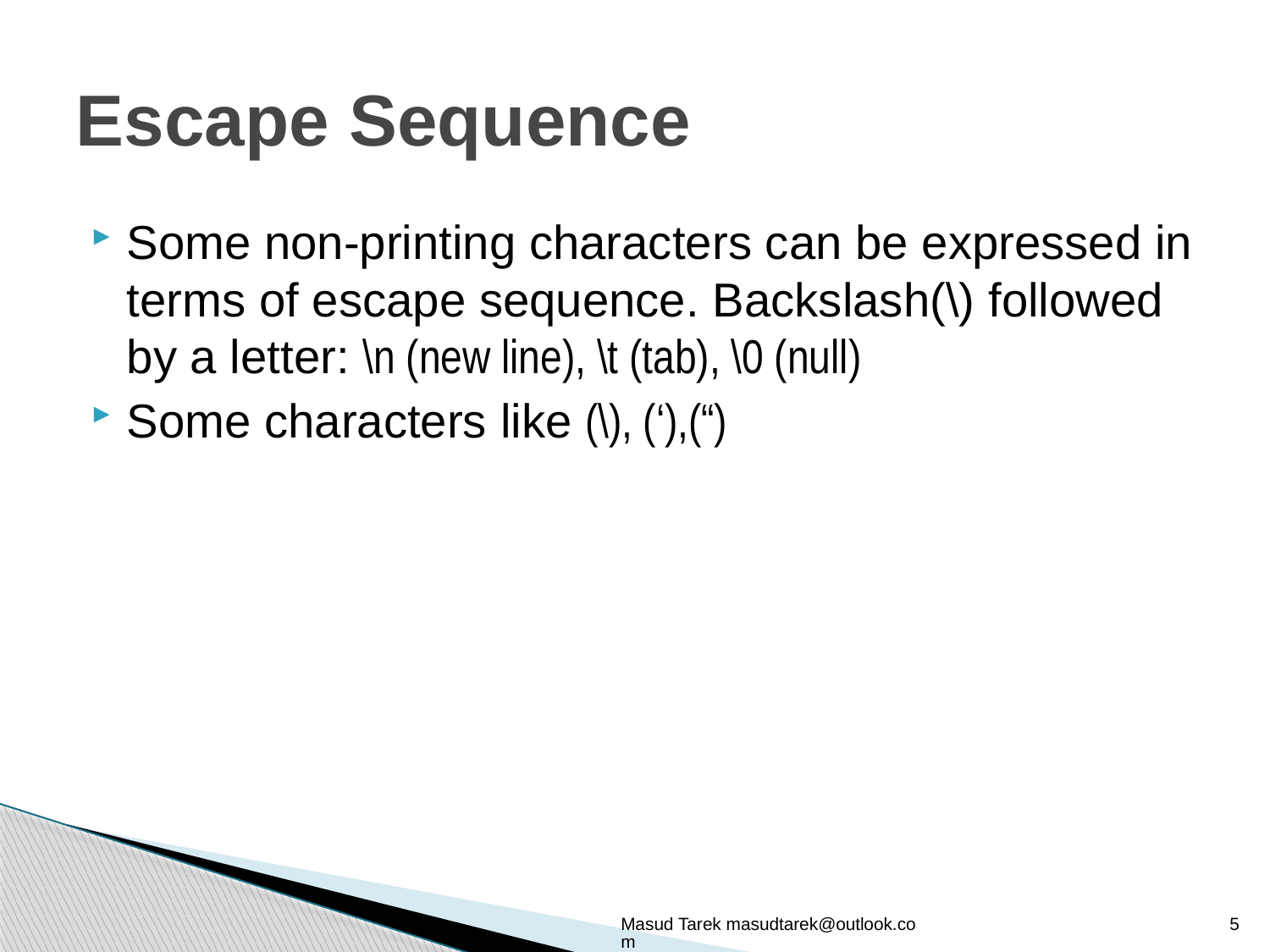

# Escape Sequence
Some non-printing characters can be expressed in terms of escape sequence. Backslash(\) followed by a letter: \n (new line), \t (tab), \0 (null)
Some characters like (\), (‘),(“)
Masud Tarek masudtarek@outlook.com
5